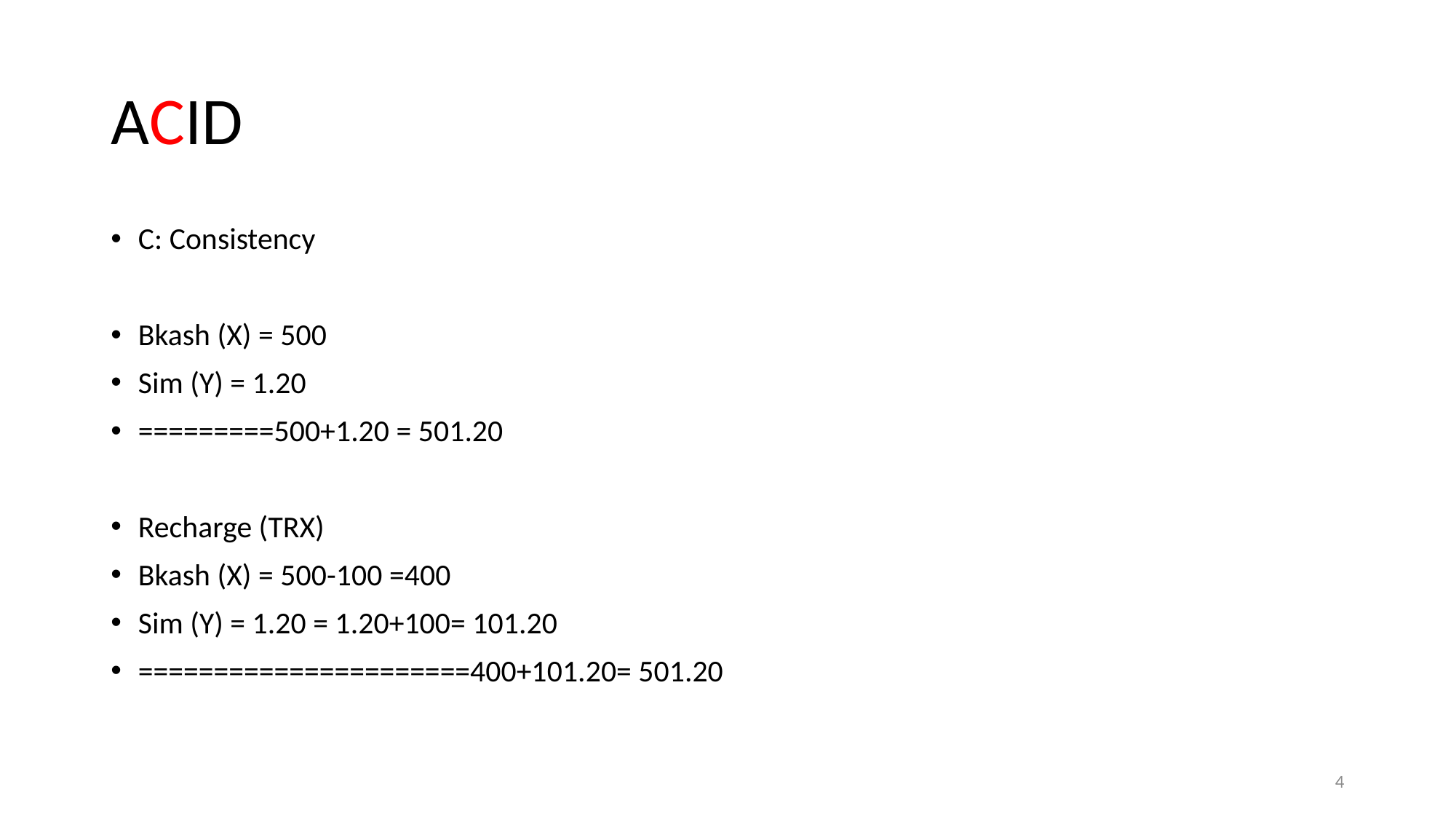

# ACID
C: Consistency

Bkash (X) = 500
Sim (Y) = 1.20
=========500+1.20 = 501.20

Recharge (TRX)
Bkash (X) = 500-100 =400
Sim (Y) = 1.20 = 1.20+100= 101.20
======================400+101.20= 501.20

4